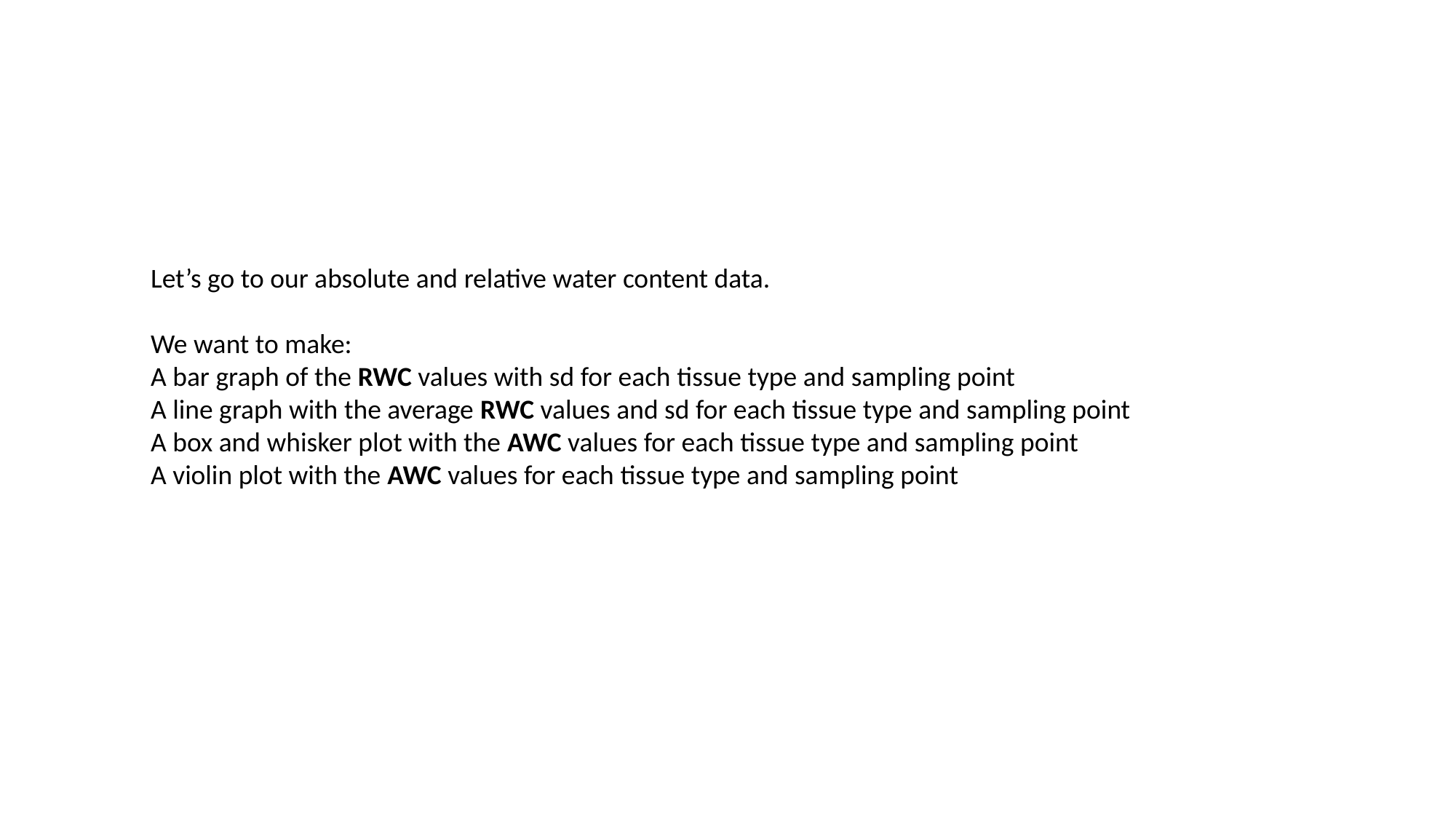

Let’s go to our absolute and relative water content data.

We want to make:
A bar graph of the RWC values with sd for each tissue type and sampling point
A line graph with the average RWC values and sd for each tissue type and sampling point
A box and whisker plot with the AWC values for each tissue type and sampling point
A violin plot with the AWC values for each tissue type and sampling point